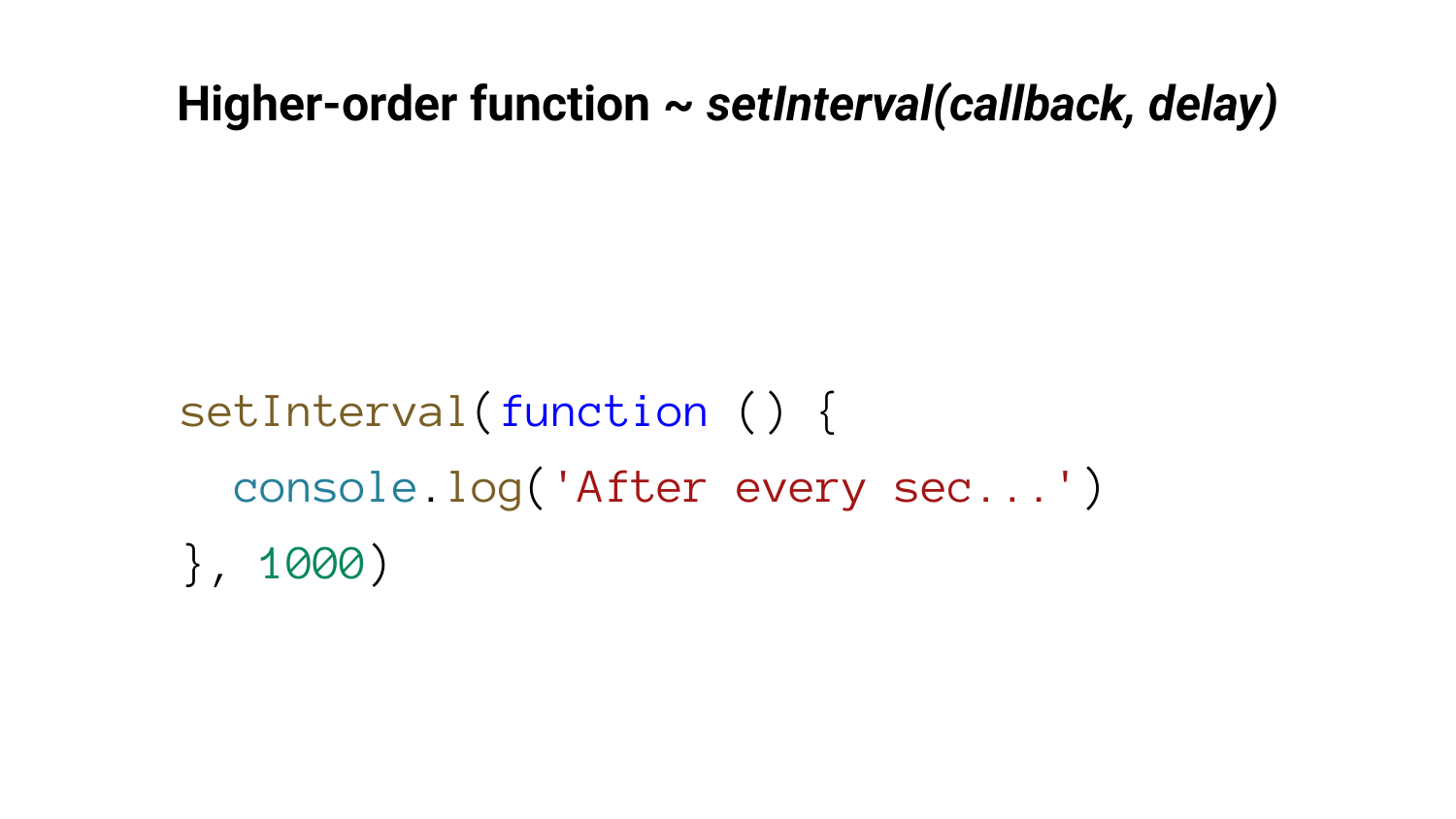

Higher-order function ~ setInterval(callback, delay)
setInterval(function () {
  console.log('After every sec...')
}, 1000)